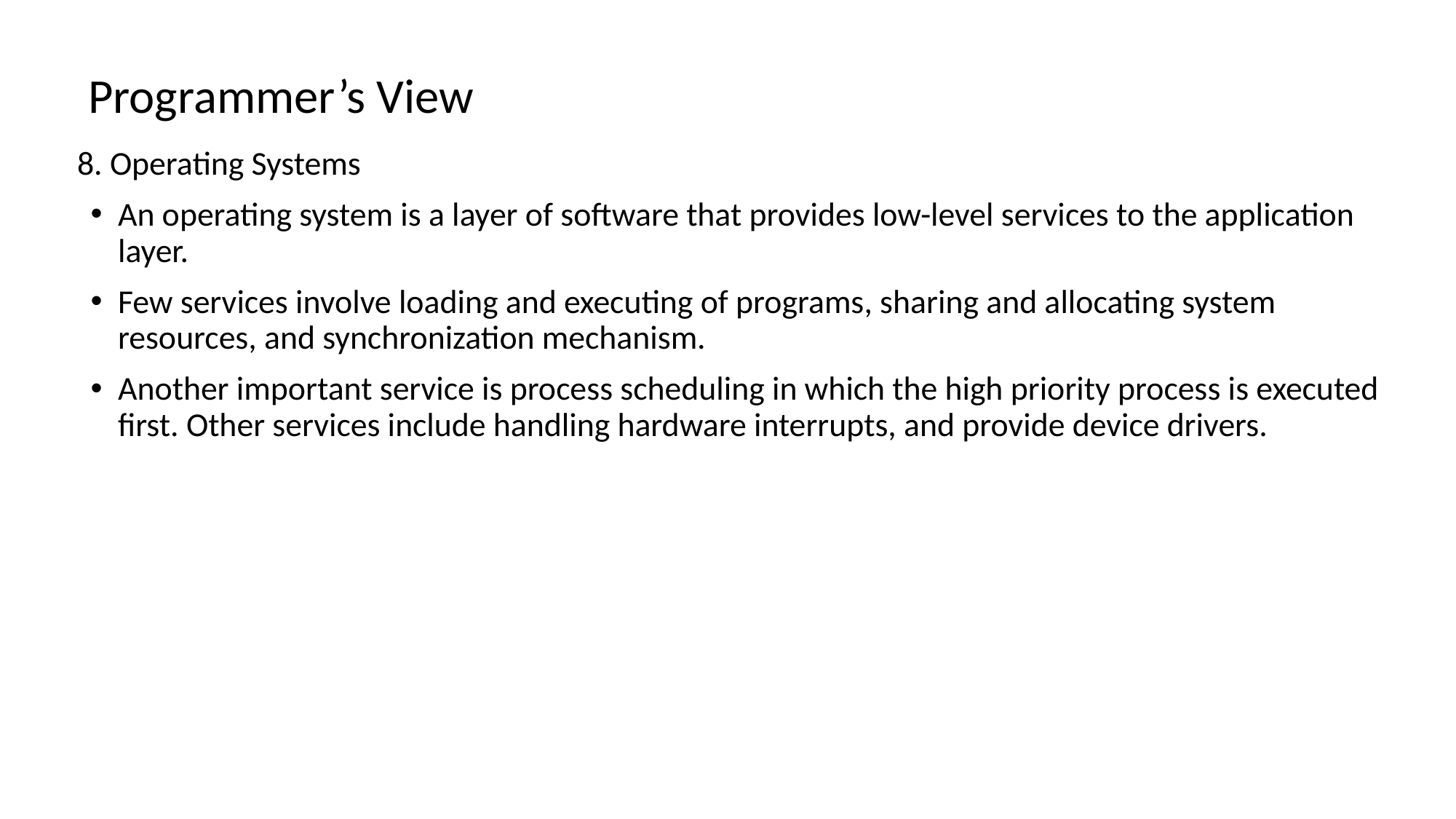

# Programmer’s View
8. Operating Systems
An operating system is a layer of software that provides low-level services to the application layer.
Few services involve loading and executing of programs, sharing and allocating system resources, and synchronization mechanism.
Another important service is process scheduling in which the high priority process is executed first. Other services include handling hardware interrupts, and provide device drivers.